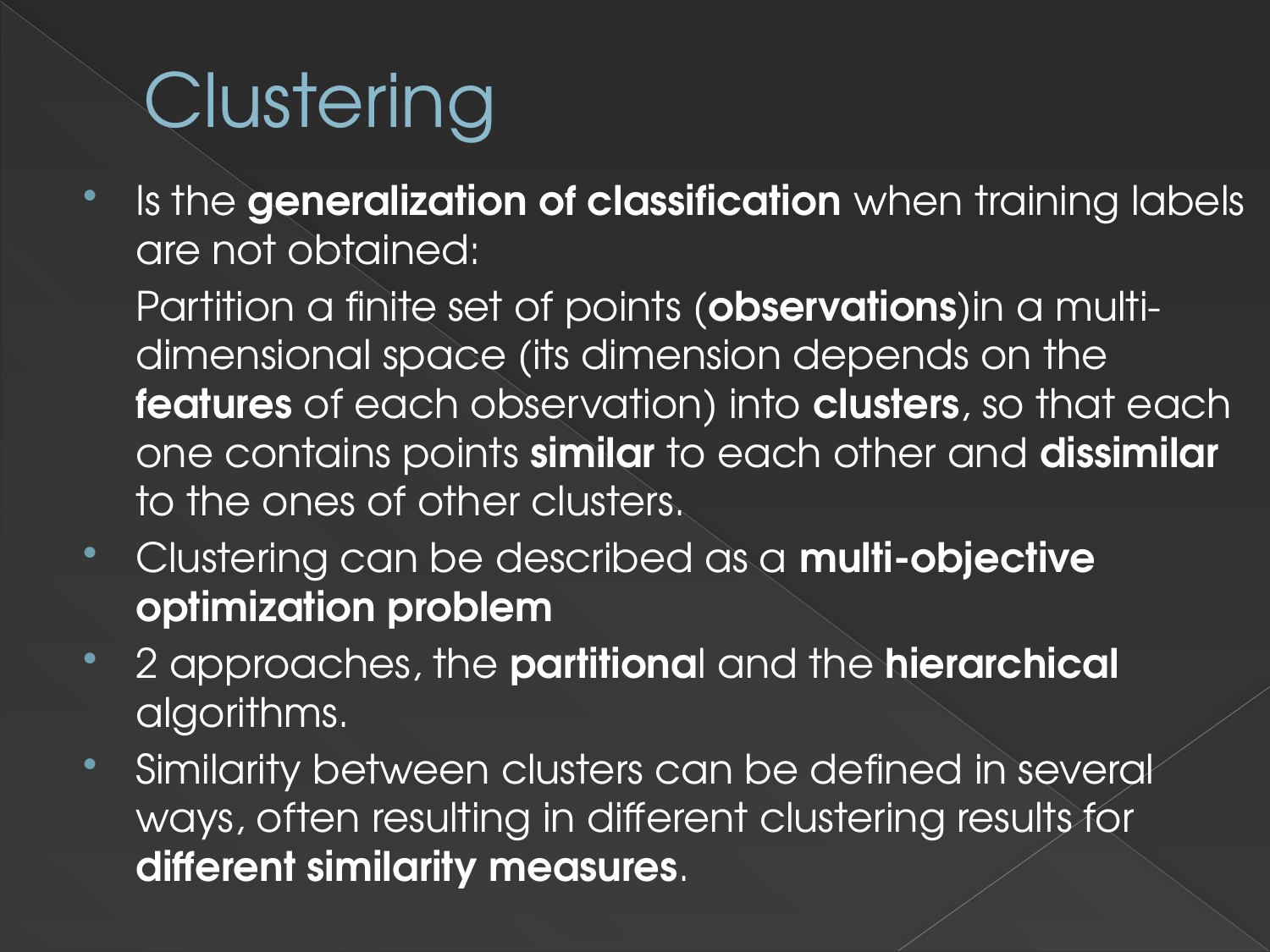

# Clustering
Is the generalization of classification when training labels are not obtained:
	Partition a finite set of points (observations)in a multi-dimensional space (its dimension depends on the features of each observation) into clusters, so that each one contains points similar to each other and dissimilar to the ones of other clusters.
Clustering can be described as a multi-objective optimization problem
2 approaches, the partitional and the hierarchical algorithms.
Similarity between clusters can be defined in several ways, often resulting in different clustering results for different similarity measures.